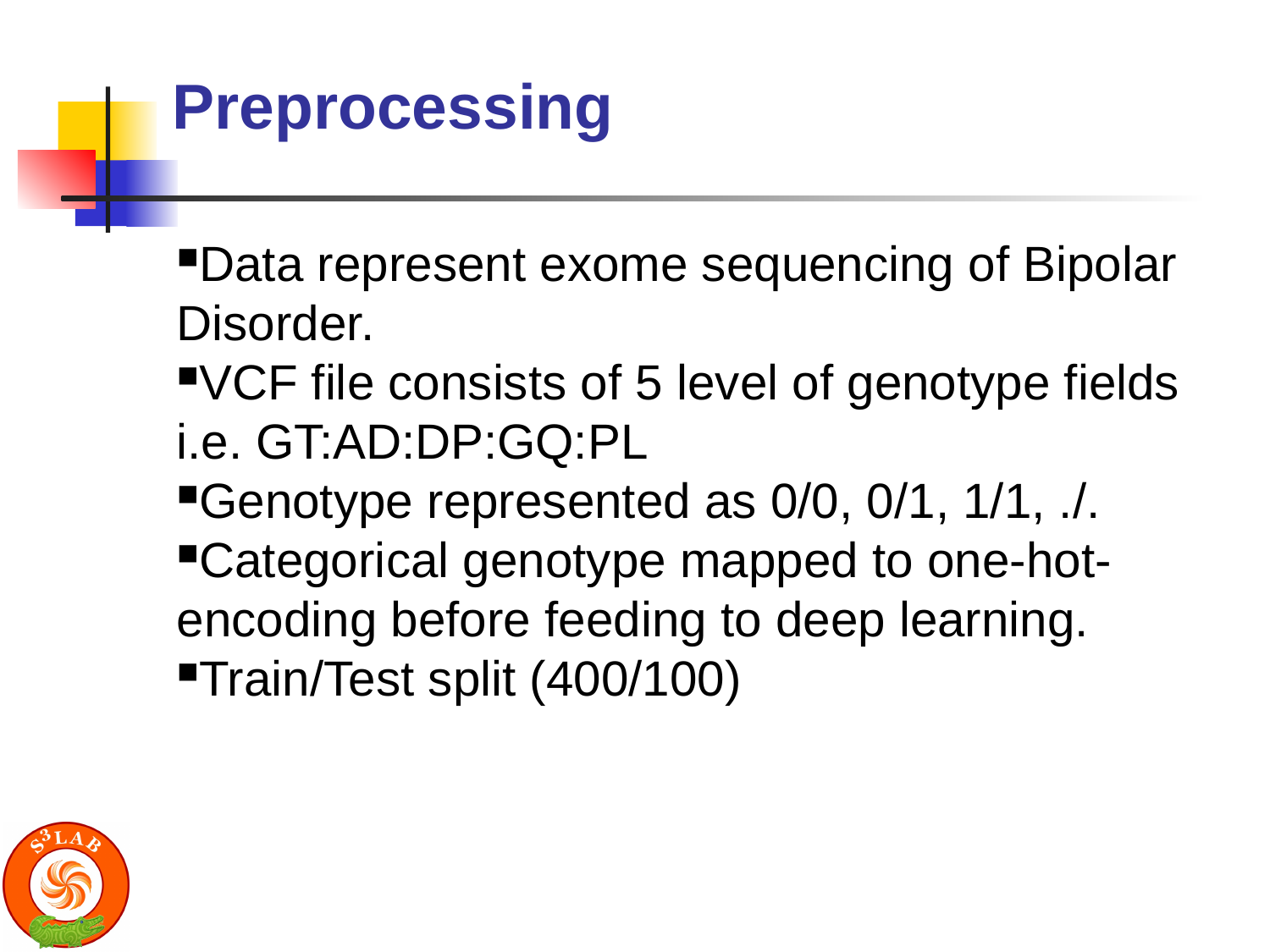

Preprocessing
Data represent exome sequencing of Bipolar Disorder.
VCF file consists of 5 level of genotype fields i.e. GT:AD:DP:GQ:PL
Genotype represented as 0/0, 0/1, 1/1, ./.
Categorical genotype mapped to one-hot-encoding before feeding to deep learning.
Train/Test split (400/100)